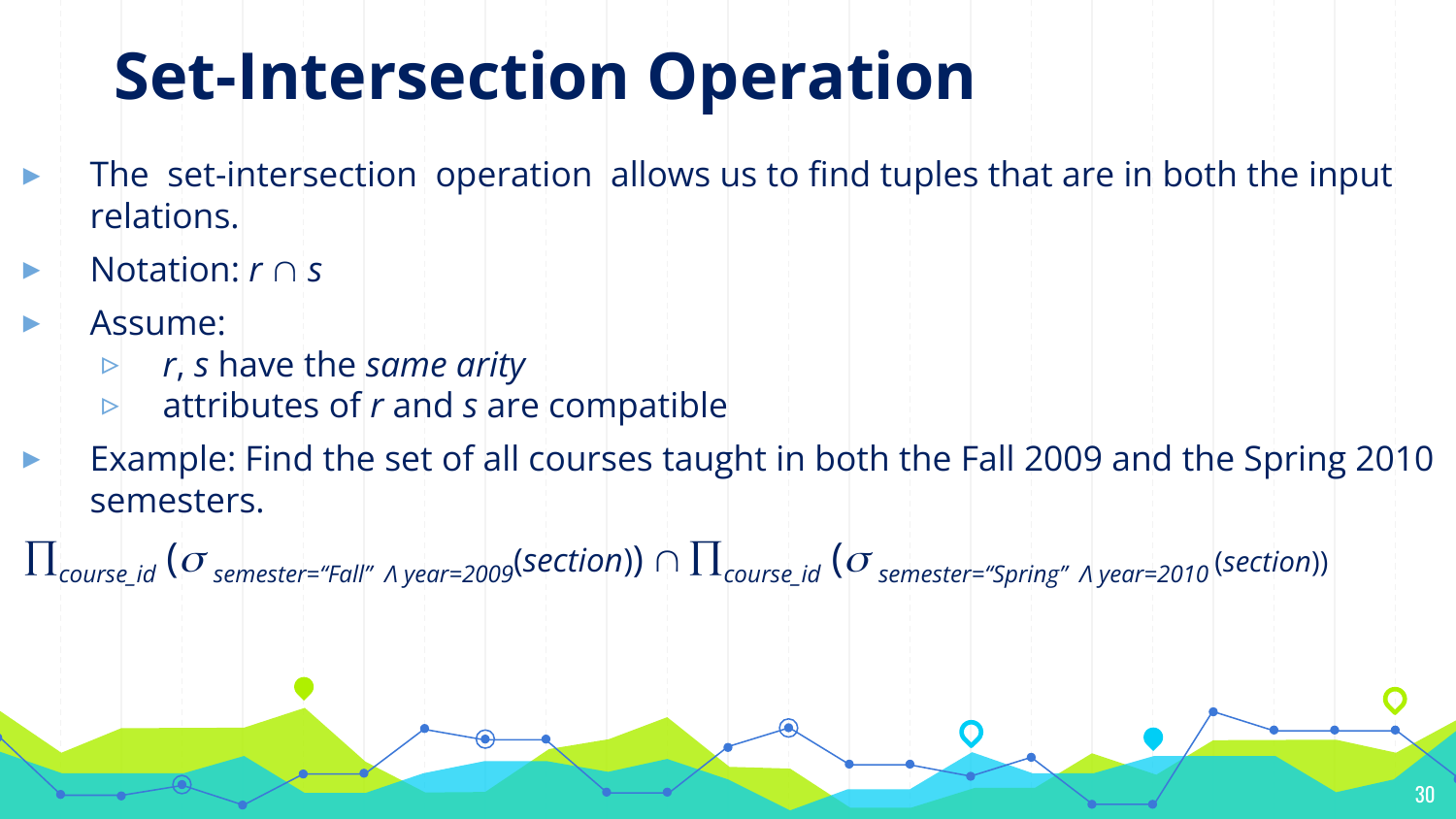

Set-Intersection Operation
The  set-intersection  operation  allows us to find tuples that are in both the input relations.
Notation: r ∩ s
Assume:
r, s have the same arity
attributes of r and s are compatible
Example: Find the set of all courses taught in both the Fall 2009 and the Spring 2010 semesters.
∏course_id (σ semester=“Fall”  Λ year=2009(section)) ∩ ∏course_id (σ semester=“Spring”  Λ year=2010 (section))

30